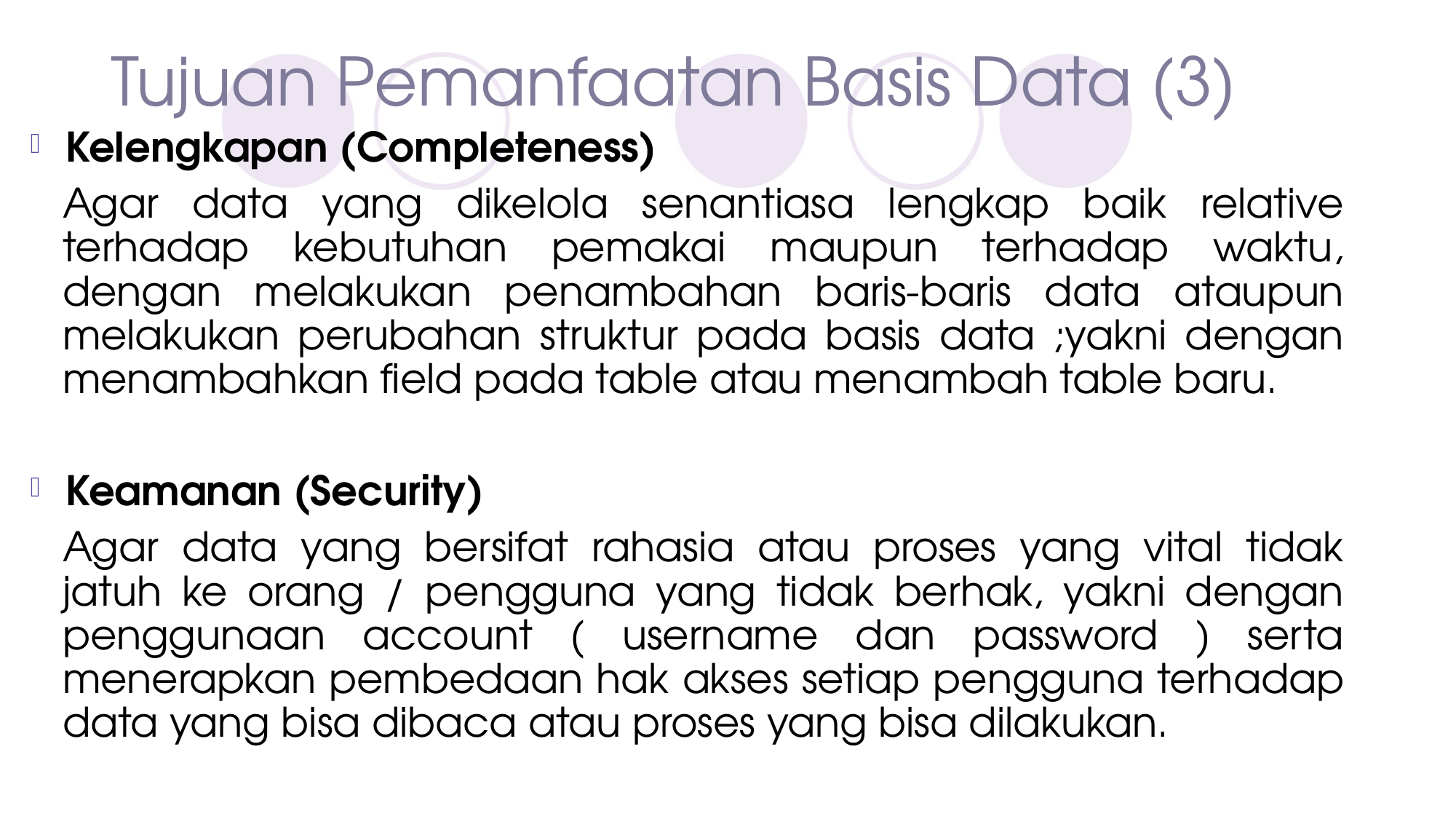

# Tujuan Pemanfaatan Basis Data (3)
Kelengkapan (Completeness)
Agar data yang dikelola senantiasa lengkap baik relative terhadap kebutuhan pemakai maupun terhadap waktu, dengan melakukan penambahan baris-baris data ataupun melakukan perubahan struktur pada basis data ;yakni dengan menambahkan field pada table atau menambah table baru.

Keamanan (Security)
Agar data yang bersifat rahasia atau proses yang vital tidak jatuh ke orang / pengguna yang tidak berhak, yakni dengan penggunaan account ( username dan password ) serta menerapkan pembedaan hak akses setiap pengguna terhadap data yang bisa dibaca atau proses yang bisa dilakukan.